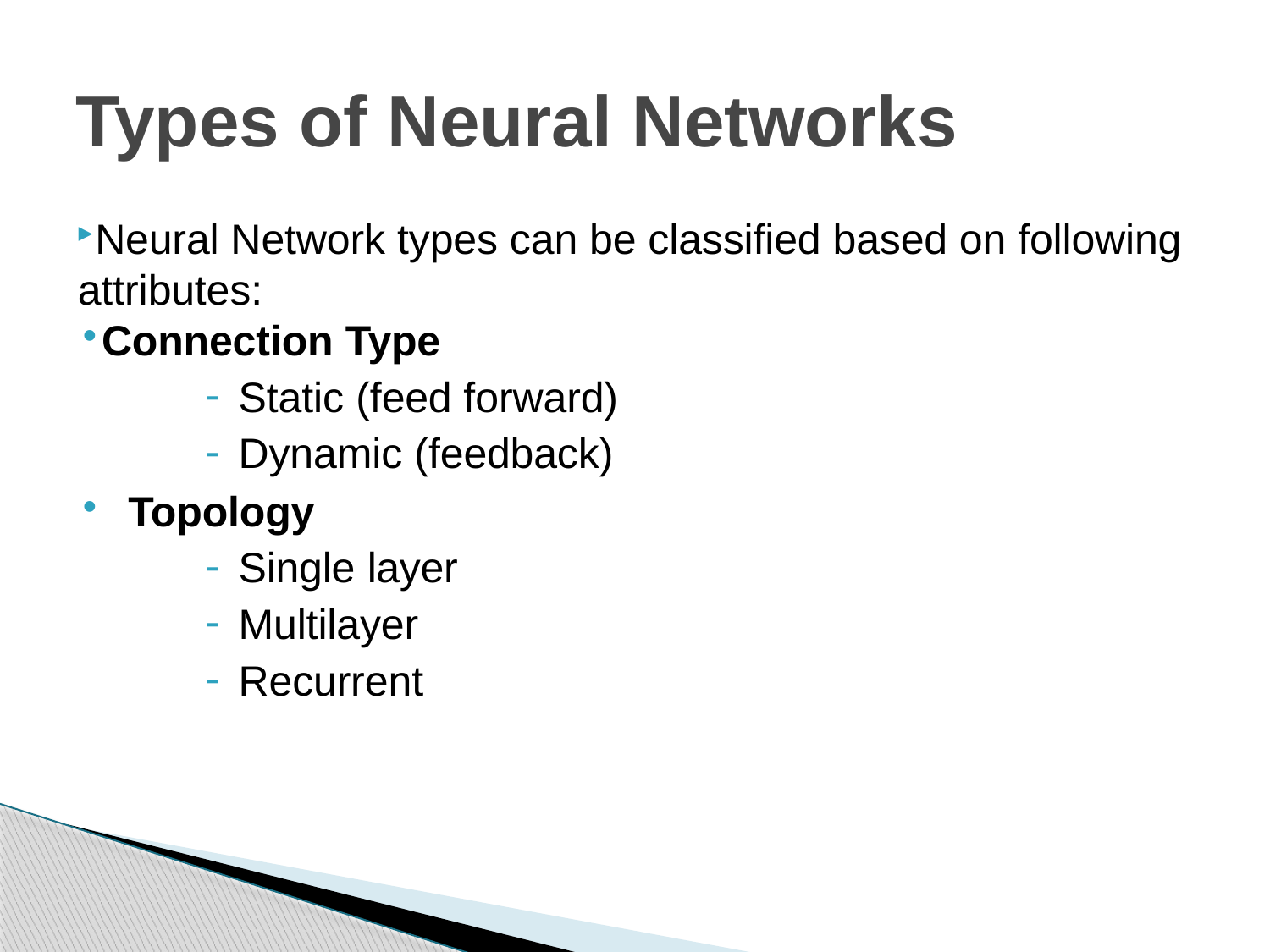

# Types of Neural Networks
Neural Network types can be classified based on following  attributes:
Connection Type
Static (feed forward)
Dynamic (feedback)
Topology
Single layer
Multilayer
Recurrent